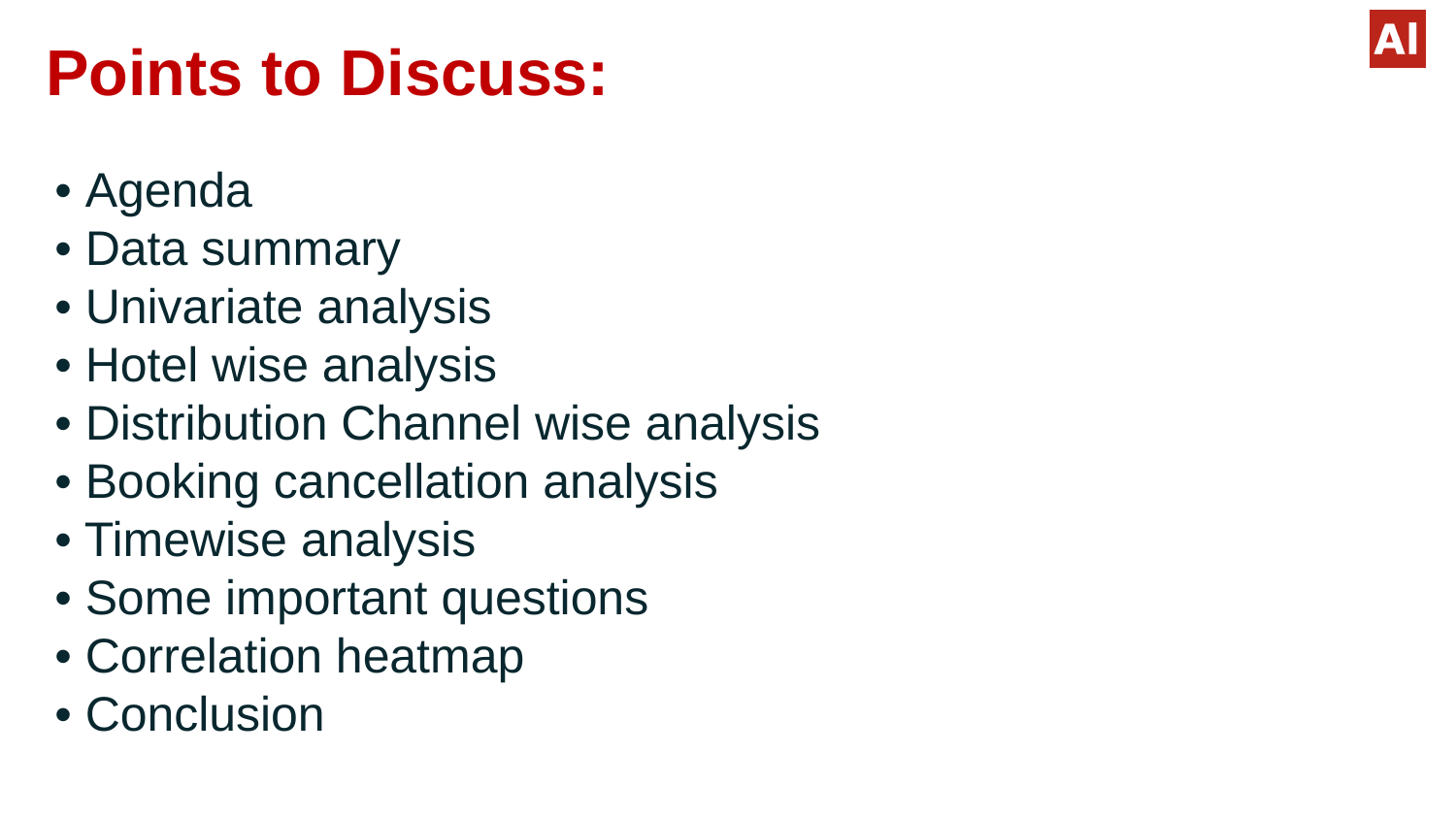

Points to Discuss:
# • Agenda • Data summary • Univariate analysis • Hotel wise analysis • Distribution Channel wise analysis • Booking cancellation analysis • Timewise analysis • Some important questions • Correlation heatmap • Conclusion